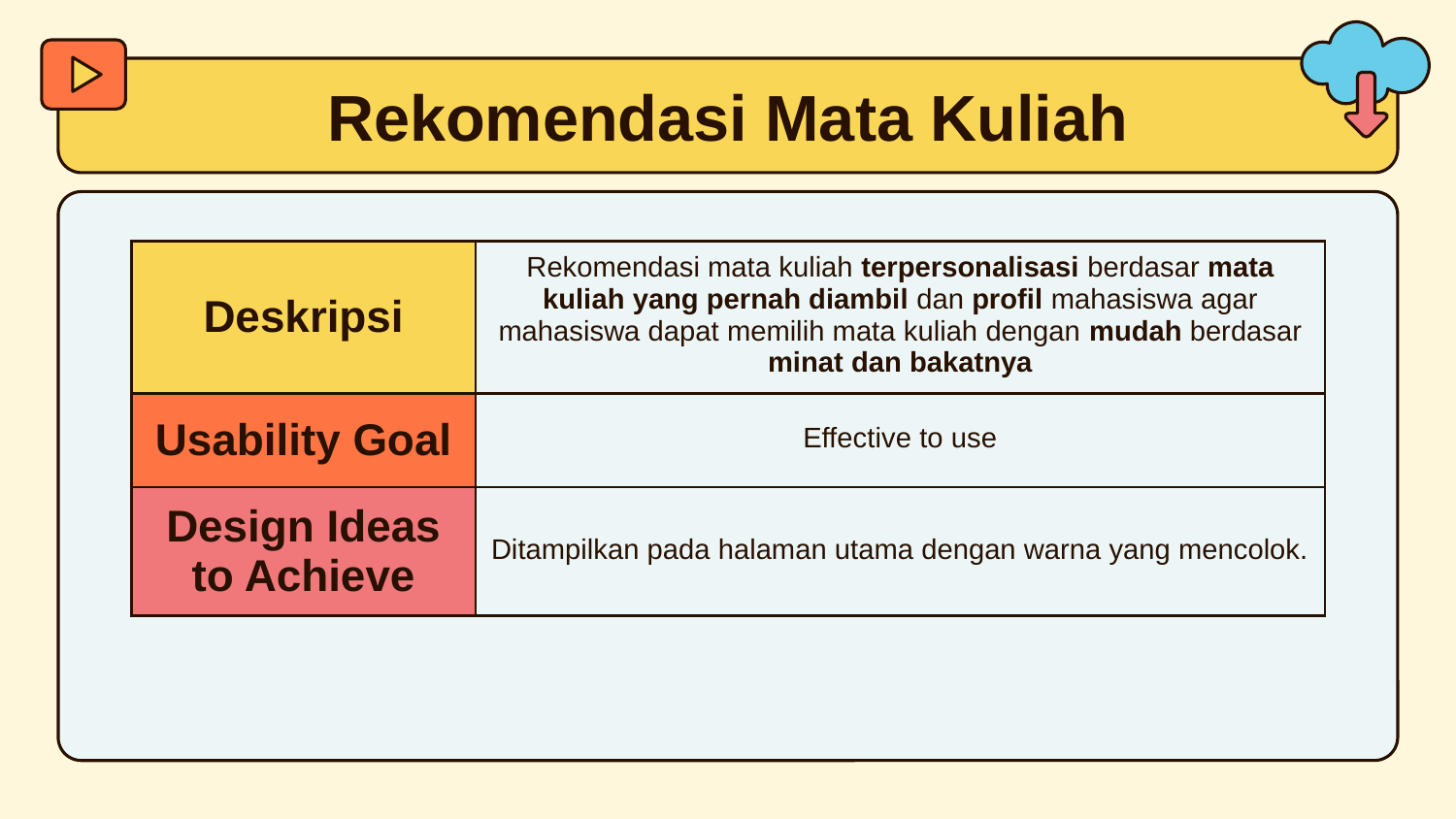

# Rekomendasi Mata Kuliah
| Deskripsi | Rekomendasi mata kuliah terpersonalisasi berdasar mata kuliah yang pernah diambil dan profil mahasiswa agar mahasiswa dapat memilih mata kuliah dengan mudah berdasar minat dan bakatnya |
| --- | --- |
| Usability Goal | Effective to use |
| Design Ideas to Achieve | Ditampilkan pada halaman utama dengan warna yang mencolok. |